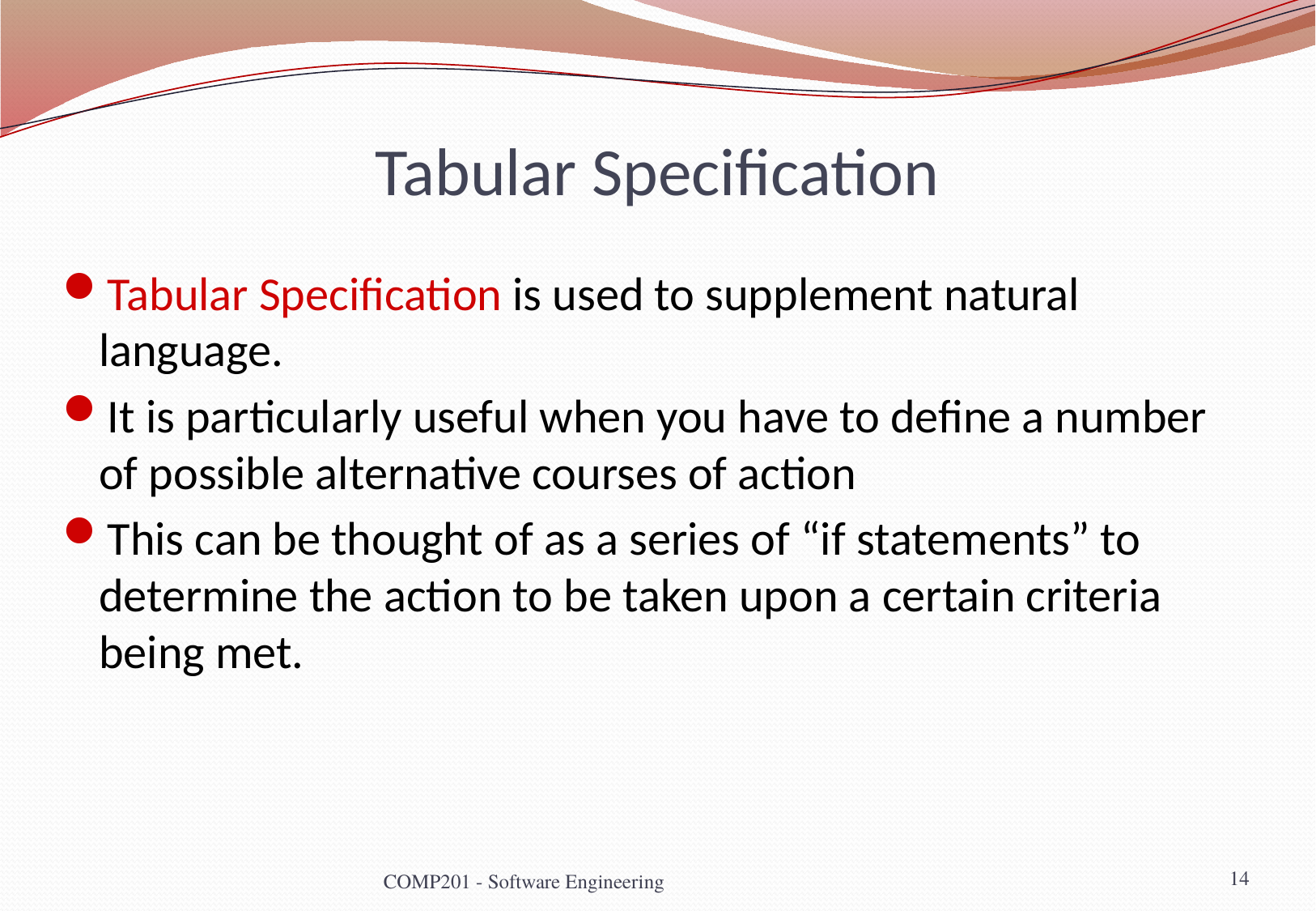

# Tabular Specification
Tabular Specification is used to supplement natural language.
It is particularly useful when you have to define a number of possible alternative courses of action
This can be thought of as a series of “if statements” to determine the action to be taken upon a certain criteria being met.
COMP201 - Software Engineering
14